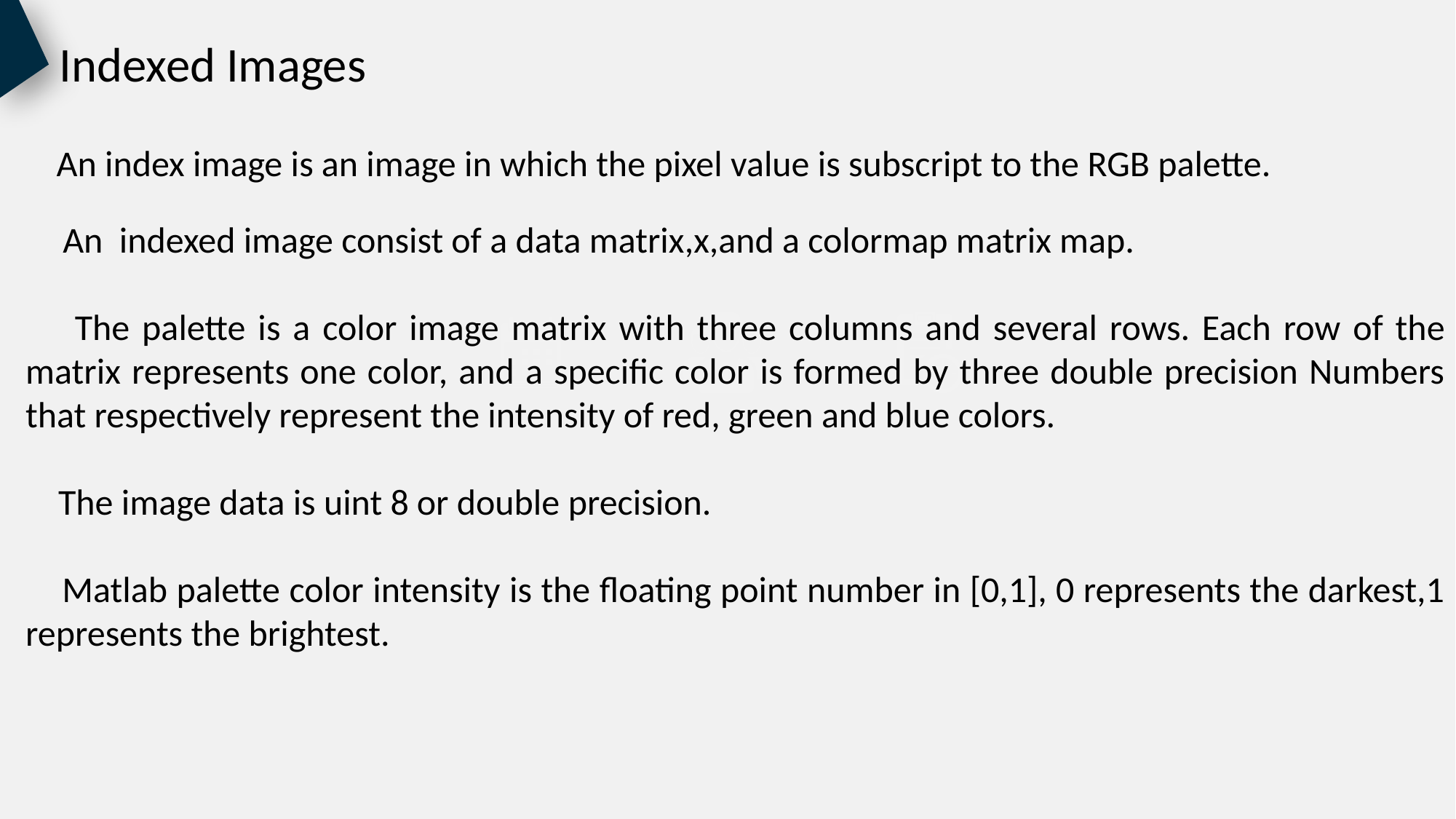

Indexed Images
     An index image is an image in which the pixel value is subscript to the RGB palette.

      An  indexed image consist of a data matrix,x,and a colormap matrix map.

    The palette is a color image matrix with three columns and several rows. Each row of the matrix represents one color, and a specific color is formed by three double precision Numbers that respectively represent the intensity of red, green and blue colors.

    The image data is uint 8 or double precision.

    Matlab palette color intensity is the floating point number in [0,1], 0 represents the darkest,1 represents the brightest.